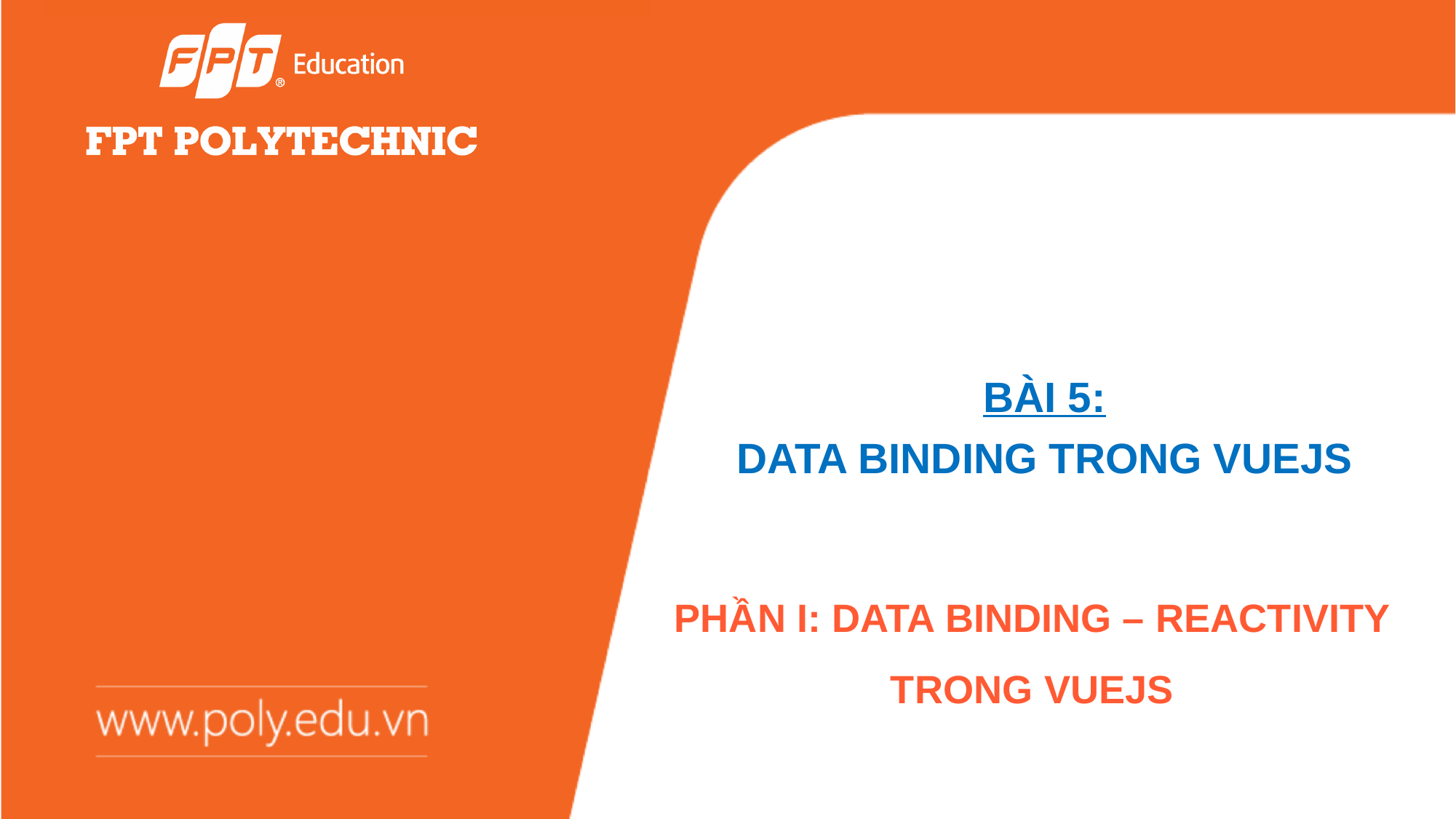

BÀI 5:
DATA BINDING TRONG VUEJS
PHẦN I: DATA BINDING – REACTIVITY TRONG VUEJS